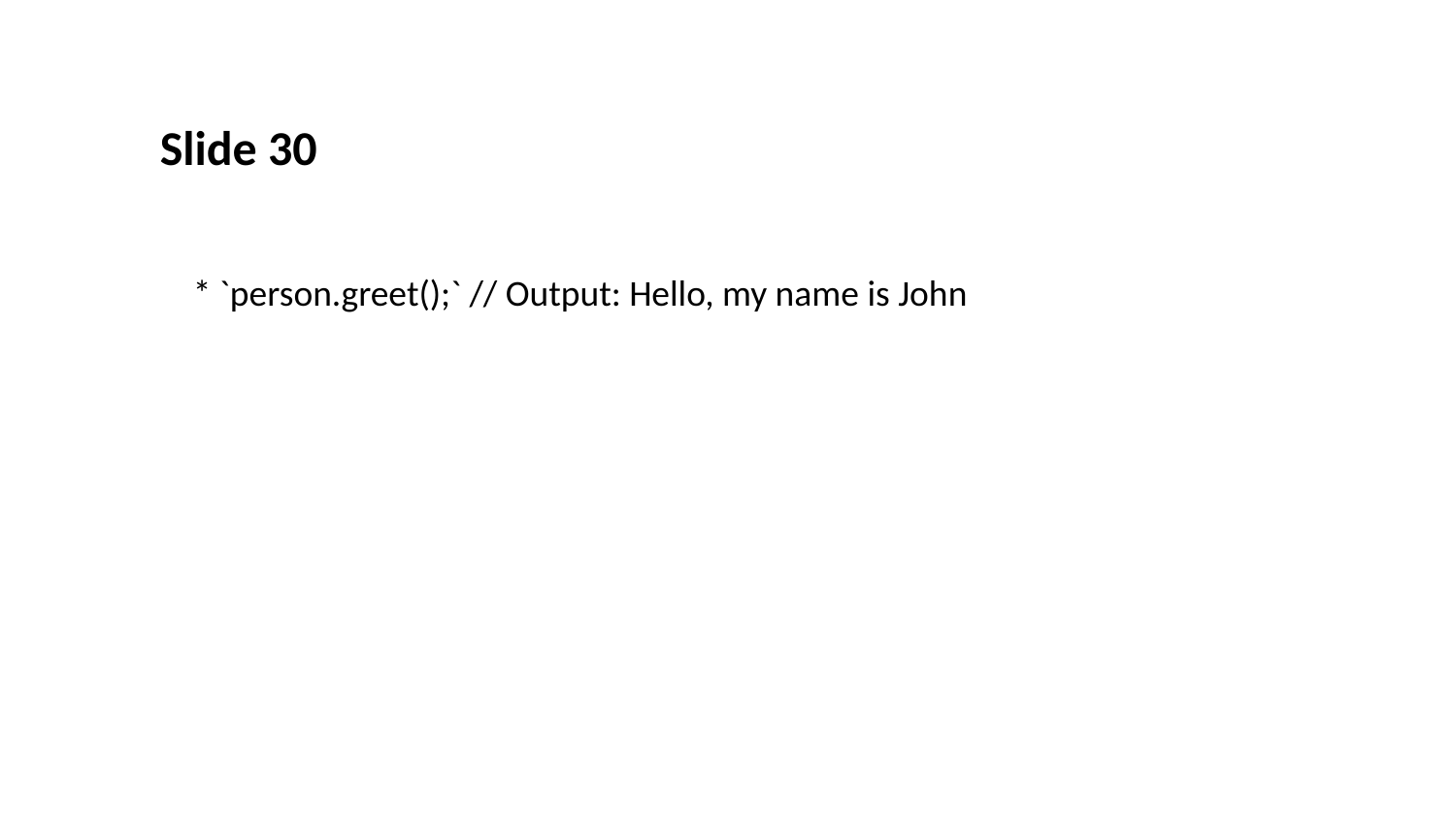

Slide 30
    * `person.greet();` // Output: Hello, my name is John